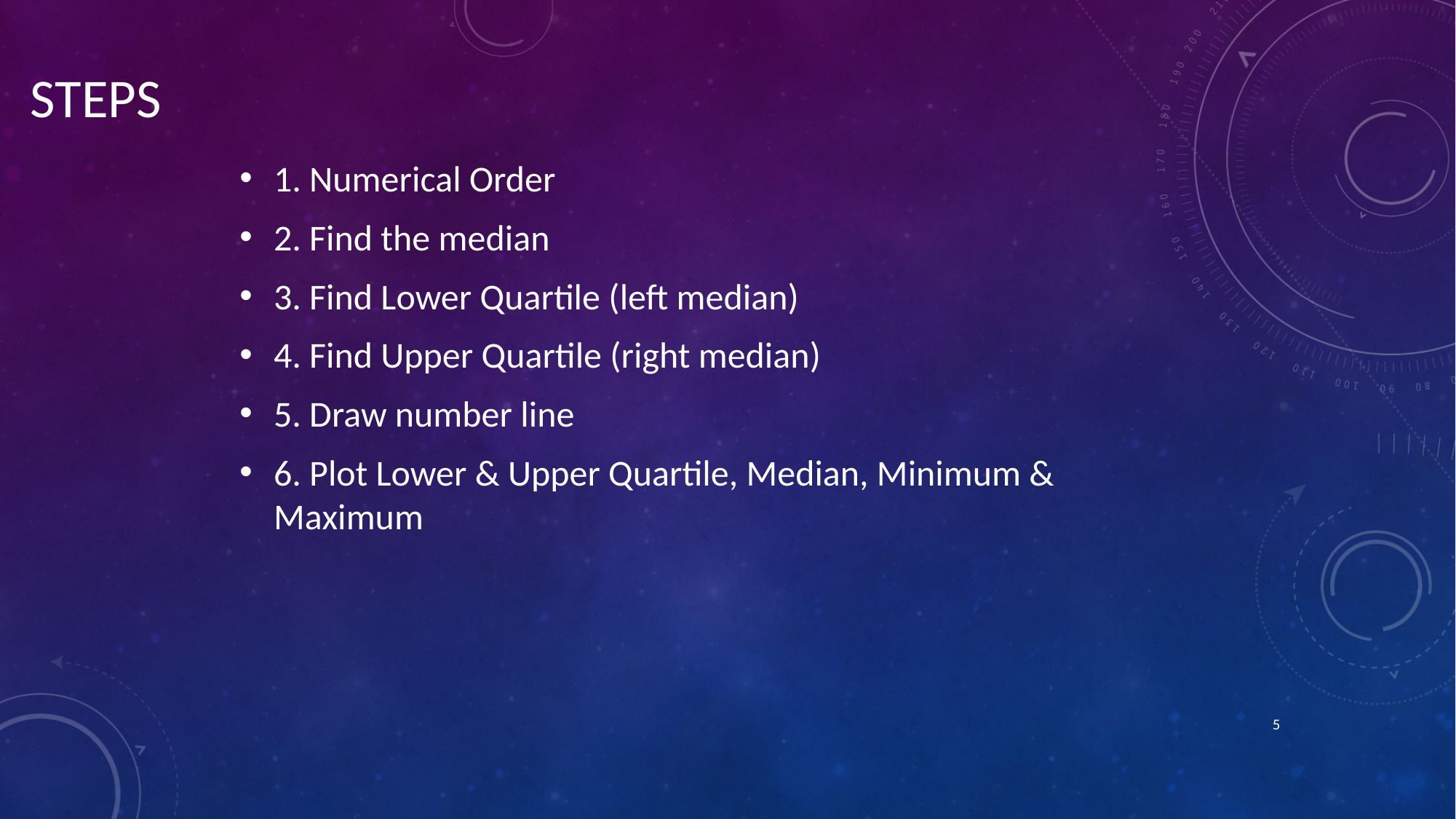

# Steps
1. Numerical Order
2. Find the median
3. Find Lower Quartile (left median)
4. Find Upper Quartile (right median)
5. Draw number line
6. Plot Lower & Upper Quartile, Median, Minimum & Maximum

5